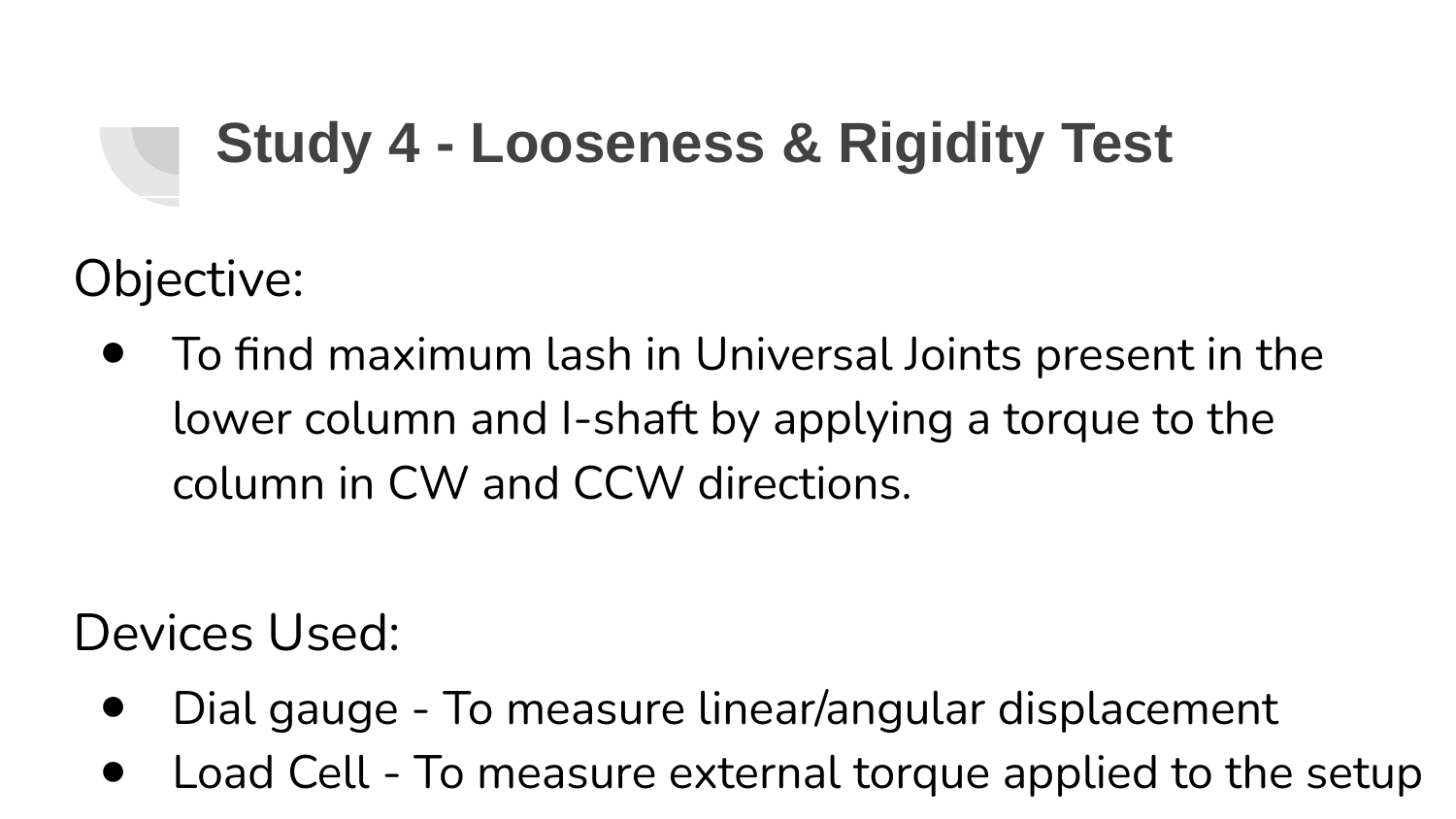

# Study 4 - Looseness & Rigidity Test

Objective:
To find maximum lash in Universal Joints present in the lower column and I-shaft by applying a torque to the column in CW and CCW directions.

Devices Used:
Dial gauge - To measure linear/angular displacement
Load Cell - To measure external torque applied to the setup